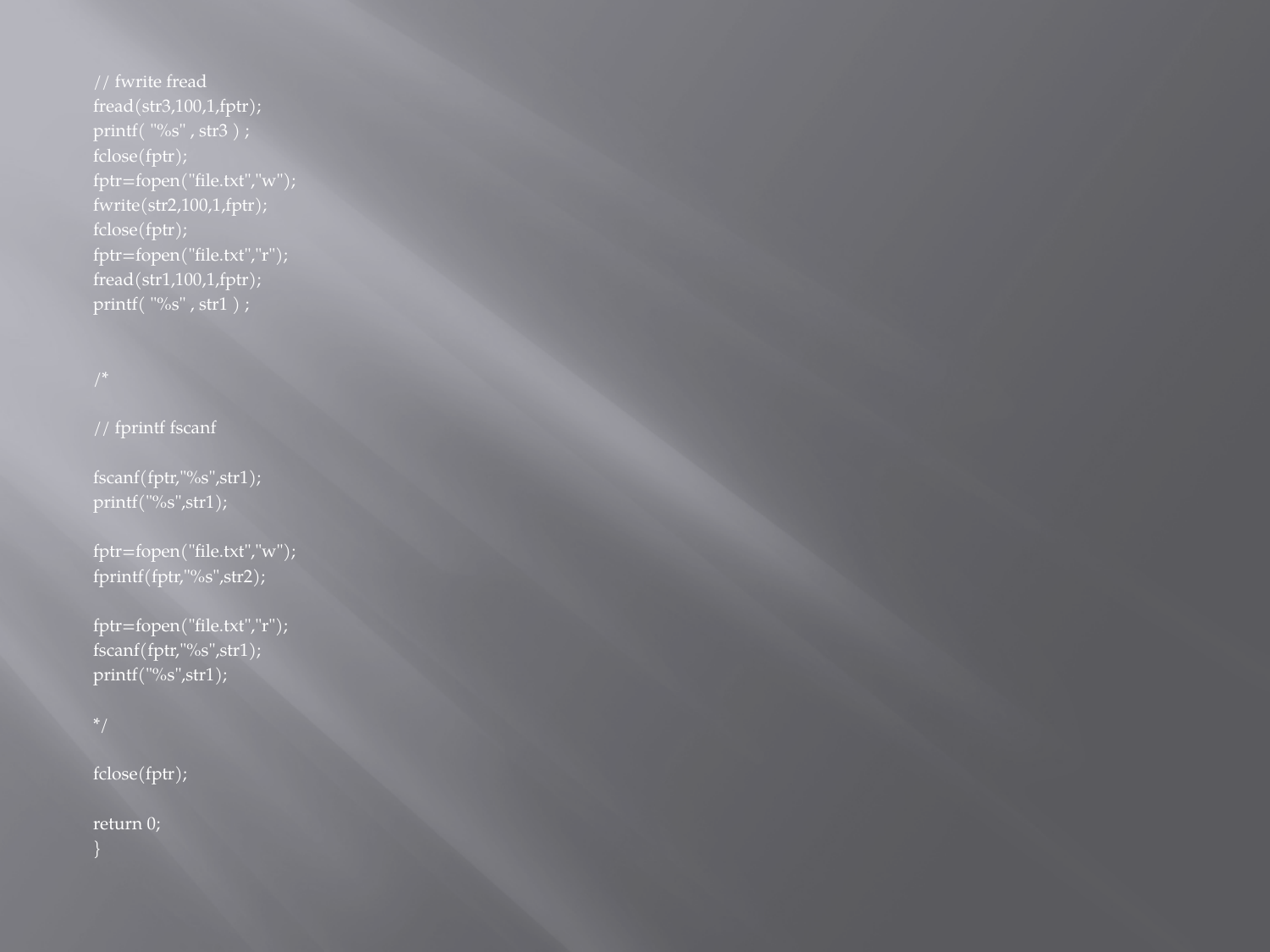

// fwrite fread
	fread(str3,100,1,fptr);
	printf( "%s" , str3 ) ;
	fclose(fptr);
	fptr=fopen("file.txt","w");
	fwrite(str2,100,1,fptr);
	fclose(fptr);
	fptr=fopen("file.txt","r");
	fread(str1,100,1,fptr);
	printf( "%s" , str1 ) ;

	/*

	// fprintf fscanf

	fscanf(fptr,"%s",str1);
	printf("%s",str1);

	fptr=fopen("file.txt","w");
	fprintf(fptr,"%s",str2);

	fptr=fopen("file.txt","r");
	fscanf(fptr,"%s",str1);
	printf("%s",str1);

	*/

	fclose(fptr);

	return 0;
}